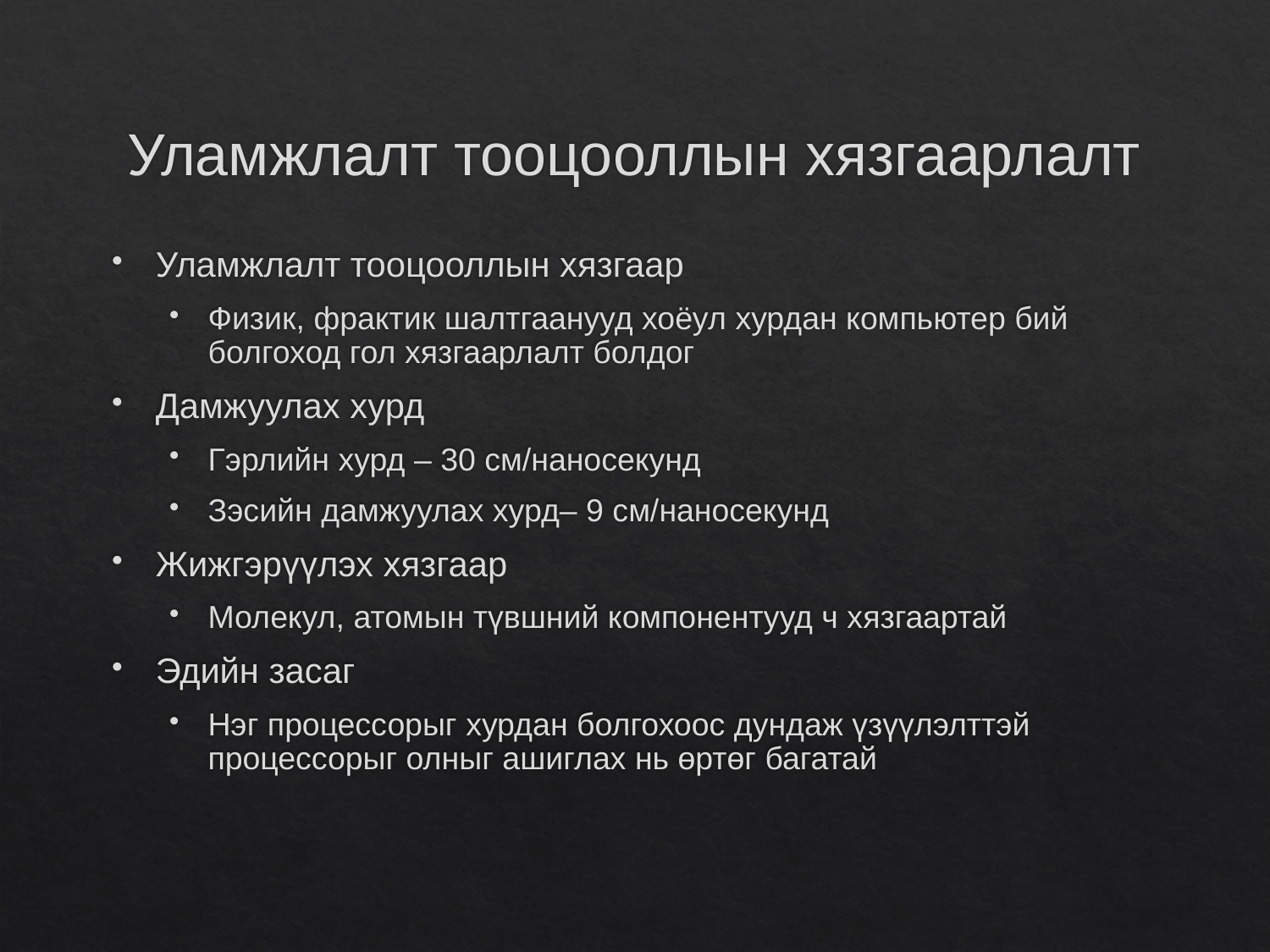

# Уламжлалт тооцооллын хязгаарлалт
Уламжлалт тооцооллын хязгаар
Физик, фрактик шалтгаанууд хоёул хурдан компьютер бий болгоход гол хязгаарлалт болдог
Дамжуулах хурд
Гэрлийн хурд – 30 см/наносекунд
Зэсийн дамжуулах хурд– 9 см/наносекунд
Жижгэрүүлэх хязгаар
Молекул, атомын түвшний компонентууд ч хязгаартай
Эдийн засаг
Нэг процессорыг хурдан болгохоос дундаж үзүүлэлттэй процессорыг олныг ашиглах нь өртөг багатай